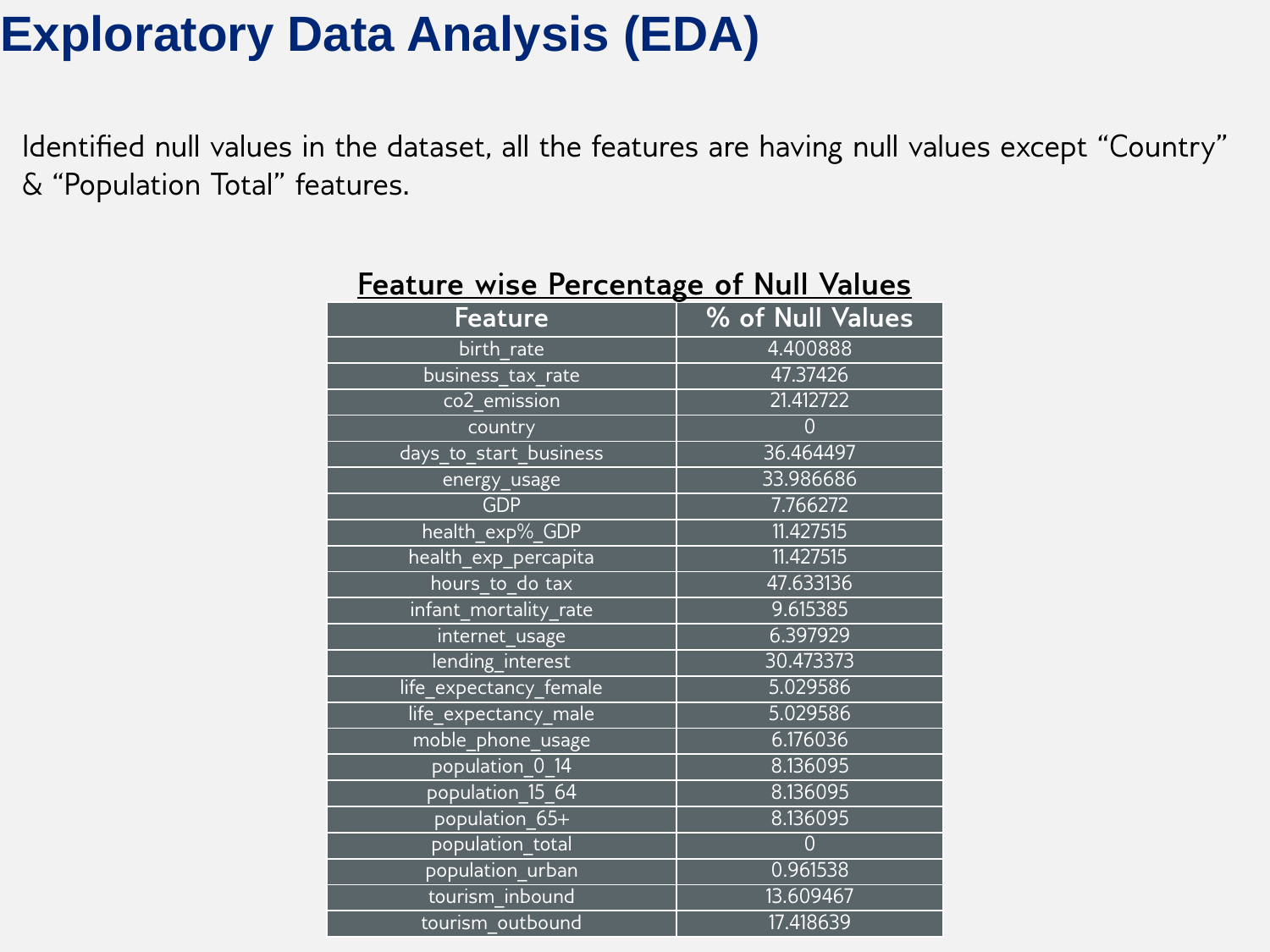

Exploratory Data Analysis (EDA)
Identified null values in the dataset, all the features are having null values except “Country” & “Population Total” features.
Feature wise Percentage of Null Values
| Feature | % of Null Values |
| --- | --- |
| birth\_rate | 4.400888 |
| business\_tax\_rate | 47.37426 |
| co2\_emission | 21.412722 |
| country | 0 |
| days\_to\_start\_business | 36.464497 |
| energy\_usage | 33.986686 |
| GDP | 7.766272 |
| health\_exp%\_GDP | 11.427515 |
| health\_exp\_percapita | 11.427515 |
| hours\_to\_do tax | 47.633136 |
| infant\_mortality\_rate | 9.615385 |
| internet\_usage | 6.397929 |
| lending\_interest | 30.473373 |
| life\_expectancy\_female | 5.029586 |
| life\_expectancy\_male | 5.029586 |
| moble\_phone\_usage | 6.176036 |
| population\_0\_14 | 8.136095 |
| population\_15\_64 | 8.136095 |
| population\_65+ | 8.136095 |
| population\_total | 0 |
| population\_urban | 0.961538 |
| tourism\_inbound | 13.609467 |
| tourism\_outbound | 17.418639 |